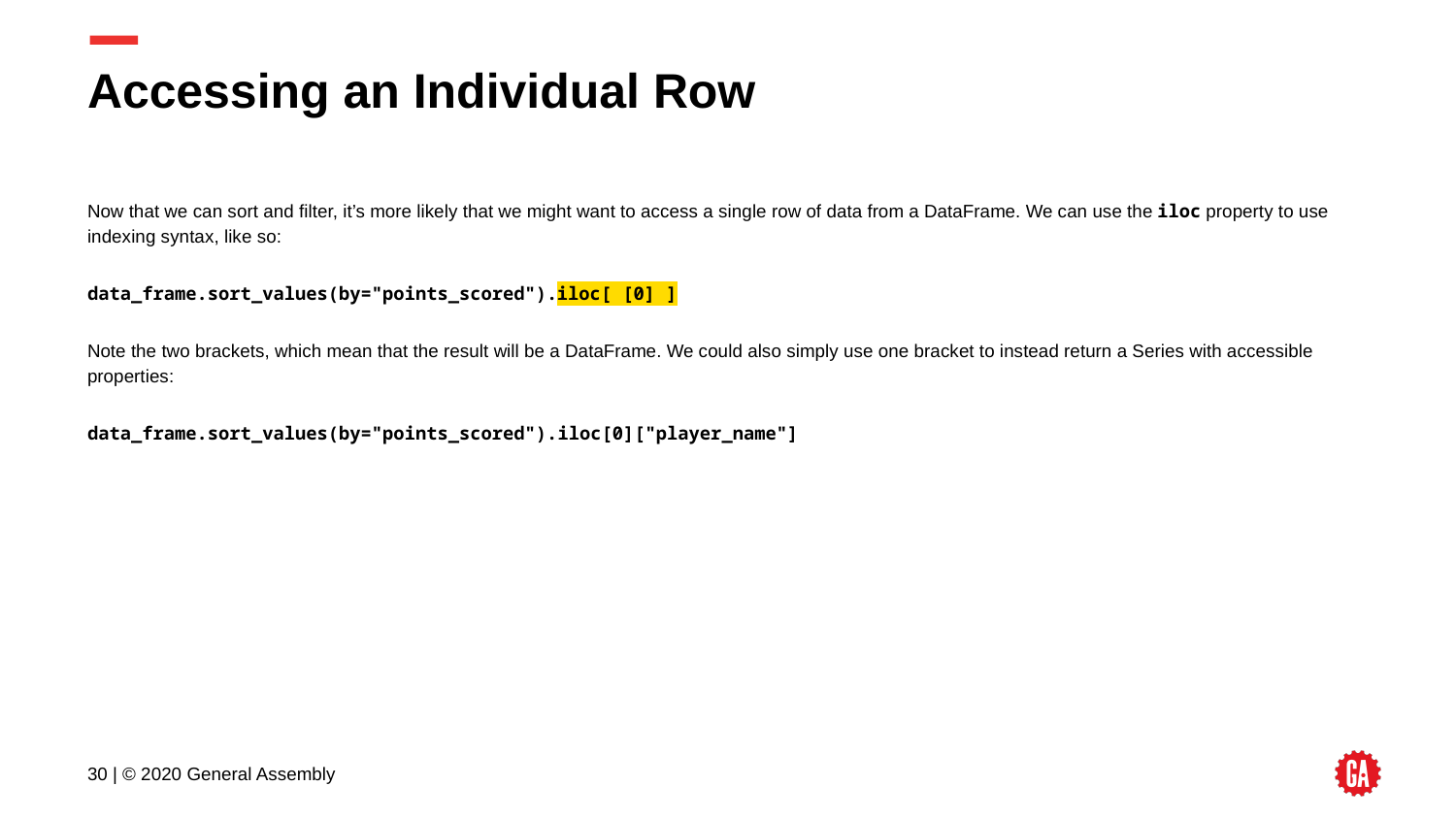

# Accessing an Individual Row
Now that we can sort and filter, it’s more likely that we might want to access a single row of data from a DataFrame. We can use the iloc property to use indexing syntax, like so:
data_frame.sort_values(by="points_scored").iloc[ [0] ]
Note the two brackets, which mean that the result will be a DataFrame. We could also simply use one bracket to instead return a Series with accessible properties:
data_frame.sort_values(by="points_scored").iloc[0]["player_name"]

30 | © 2020 General Assembly